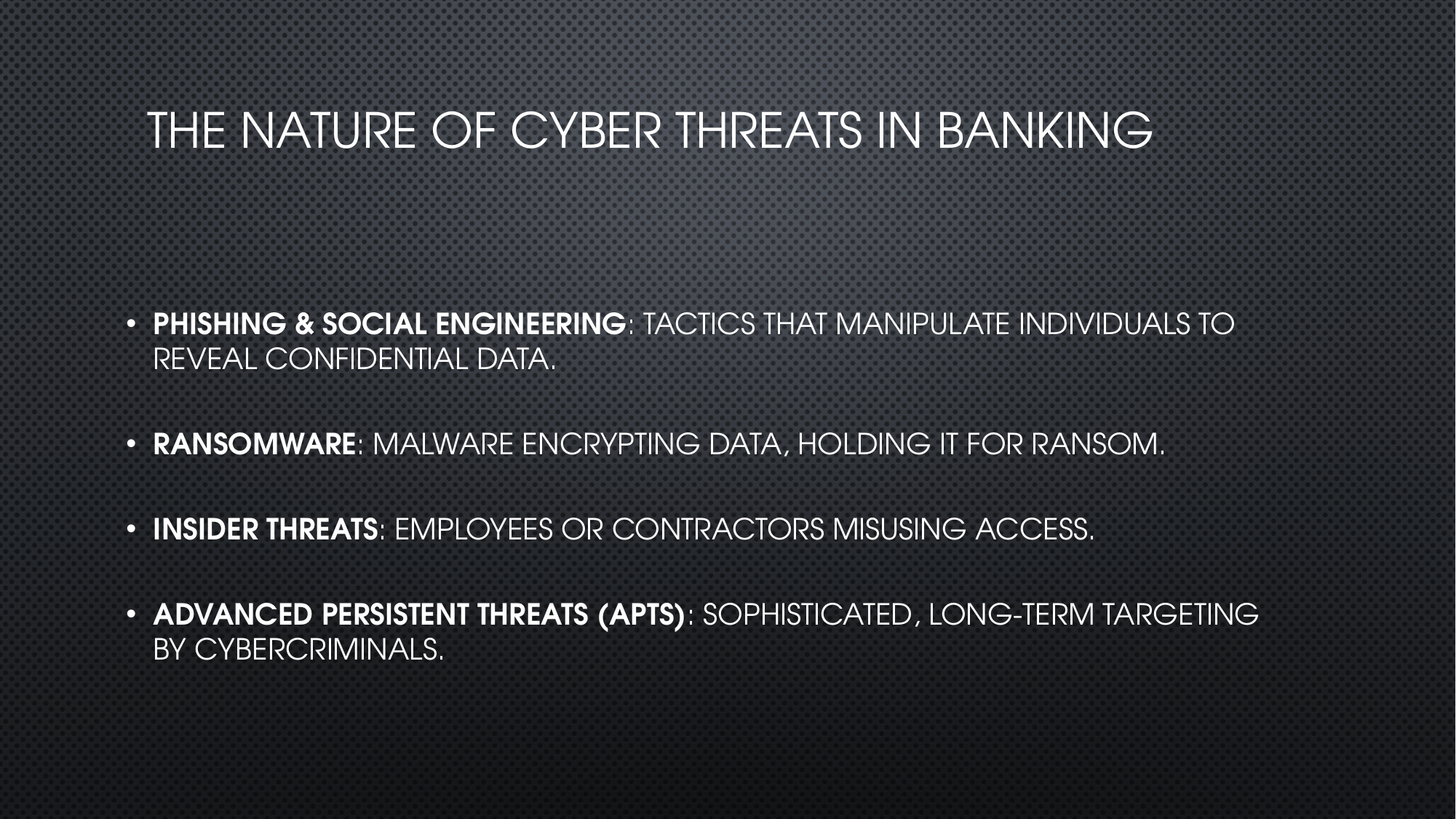

# THE NATURE OF CYBER THREATS IN BANKING
Phishing & Social Engineering: Tactics that manipulate individuals to reveal confidential data.

Ransomware: Malware encrypting data, holding it for ransom.

Insider Threats: Employees or contractors misusing access.

Advanced Persistent Threats (APTs): Sophisticated, long-term targeting by cybercriminals.